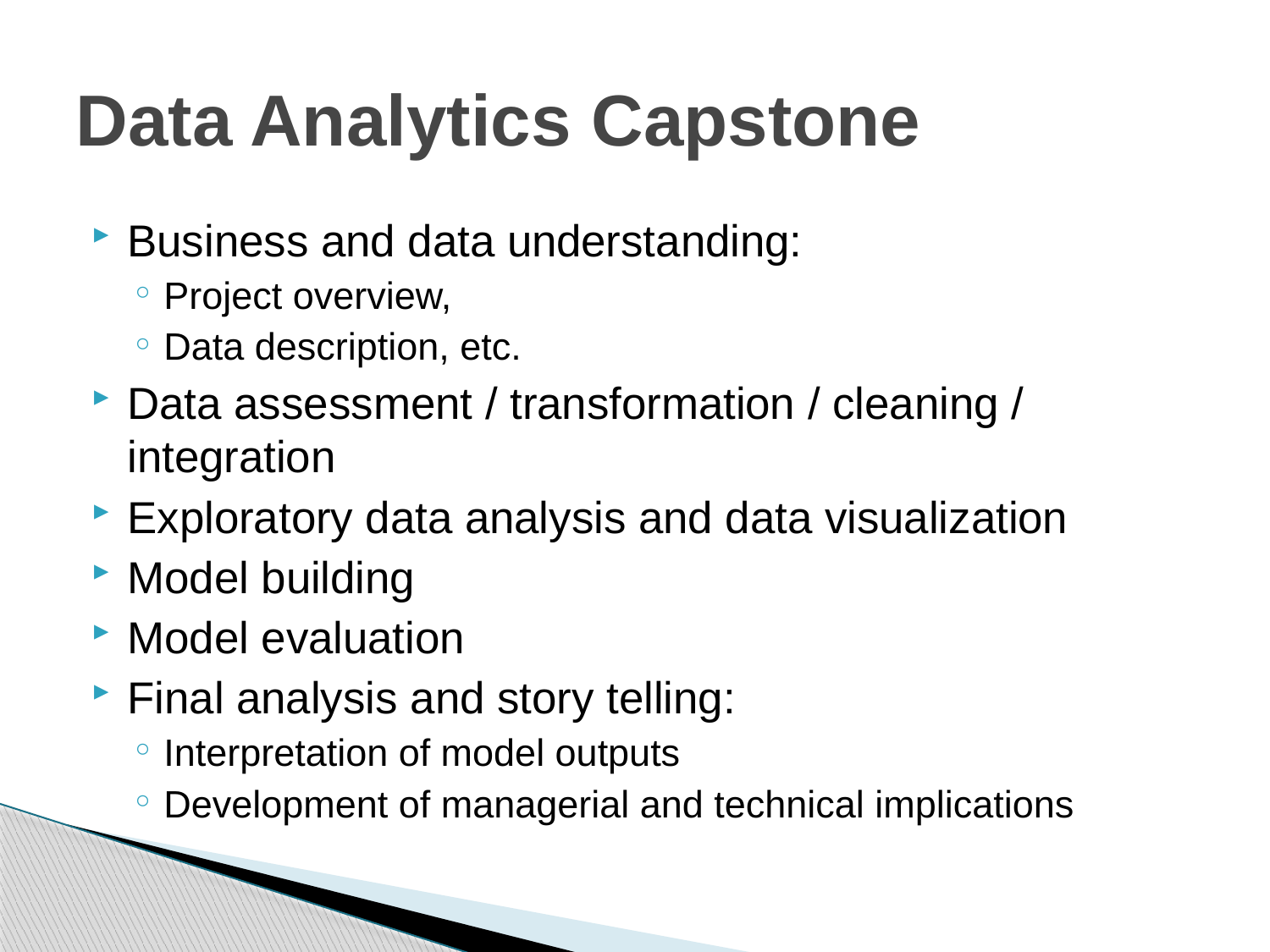

# Data Analytics Capstone
Business and data understanding:
Project overview,
Data description, etc.
Data assessment / transformation / cleaning / integration
Exploratory data analysis and data visualization
Model building
Model evaluation
Final analysis and story telling:
Interpretation of model outputs
Development of managerial and technical implications